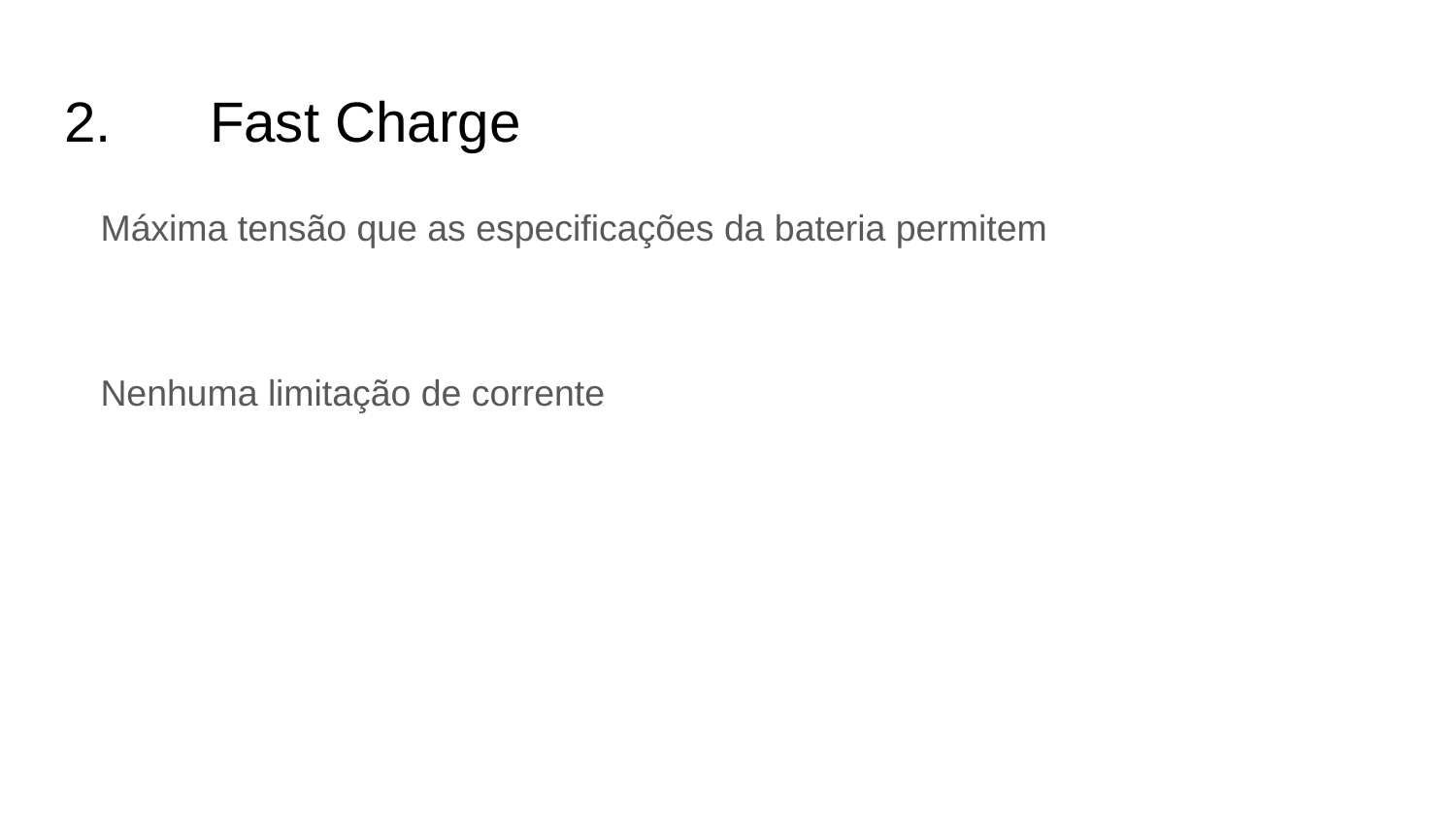

# 2.	Fast Charge

Máxima tensão que as especificações da bateria permitem

Nenhuma limitação de corrente